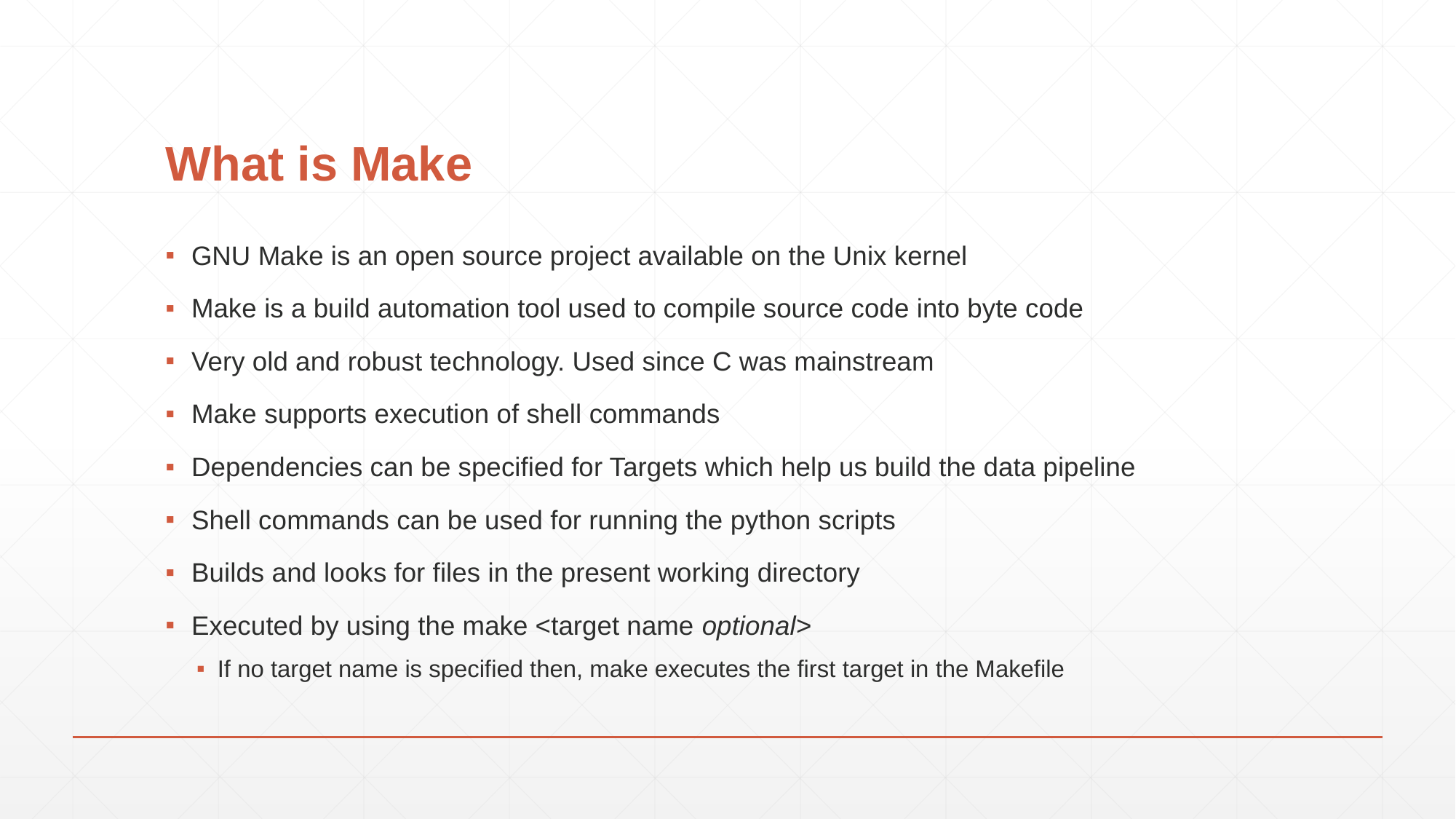

# What is Make
GNU Make is an open source project available on the Unix kernel
Make is a build automation tool used to compile source code into byte code
Very old and robust technology. Used since C was mainstream
Make supports execution of shell commands
Dependencies can be specified for Targets which help us build the data pipeline
Shell commands can be used for running the python scripts
Builds and looks for files in the present working directory
Executed by using the make <target name optional>
If no target name is specified then, make executes the first target in the Makefile